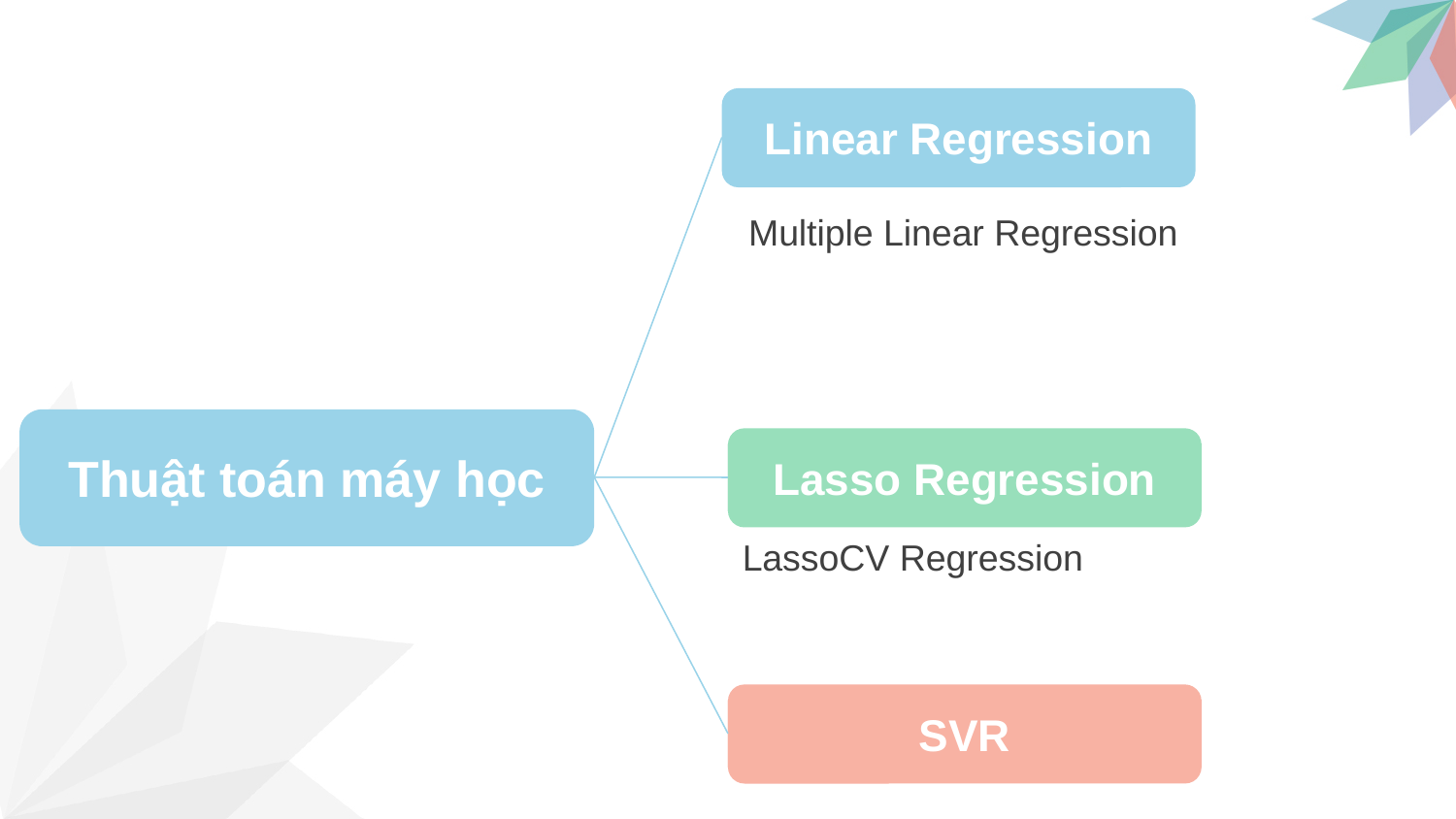

Linear Regression
Multiple Linear Regression

Thuật toán máy học

Lasso Regression
LassoCV Regression

SVR